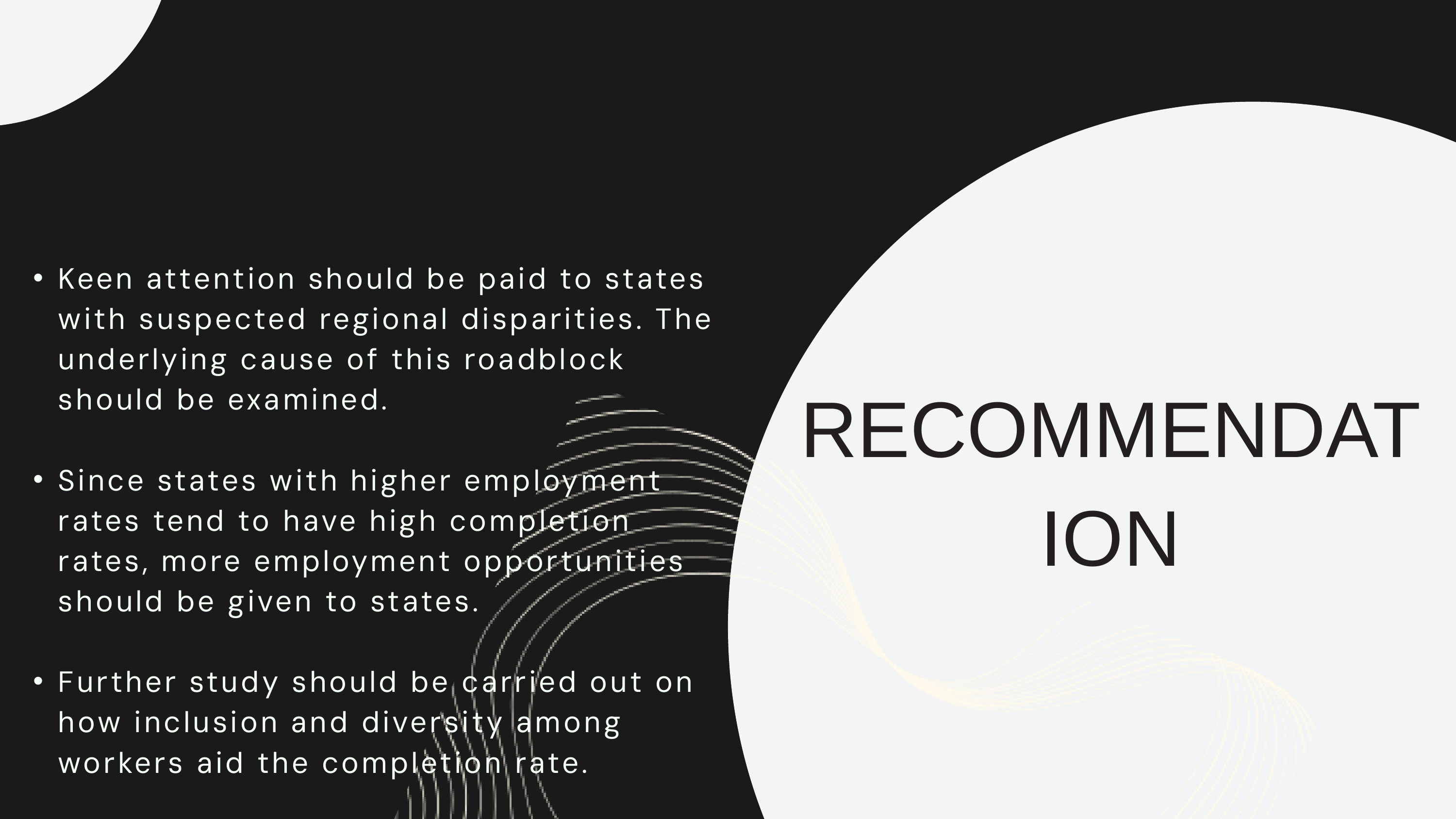

Keen attention should be paid to states with suspected regional disparities. The underlying cause of this roadblock should be examined.

Since states with higher employment rates tend to have high completion rates, more employment opportunities should be given to states.

Further study should be carried out on how inclusion and diversity among workers aid the completion rate.
RECOMMENDATION